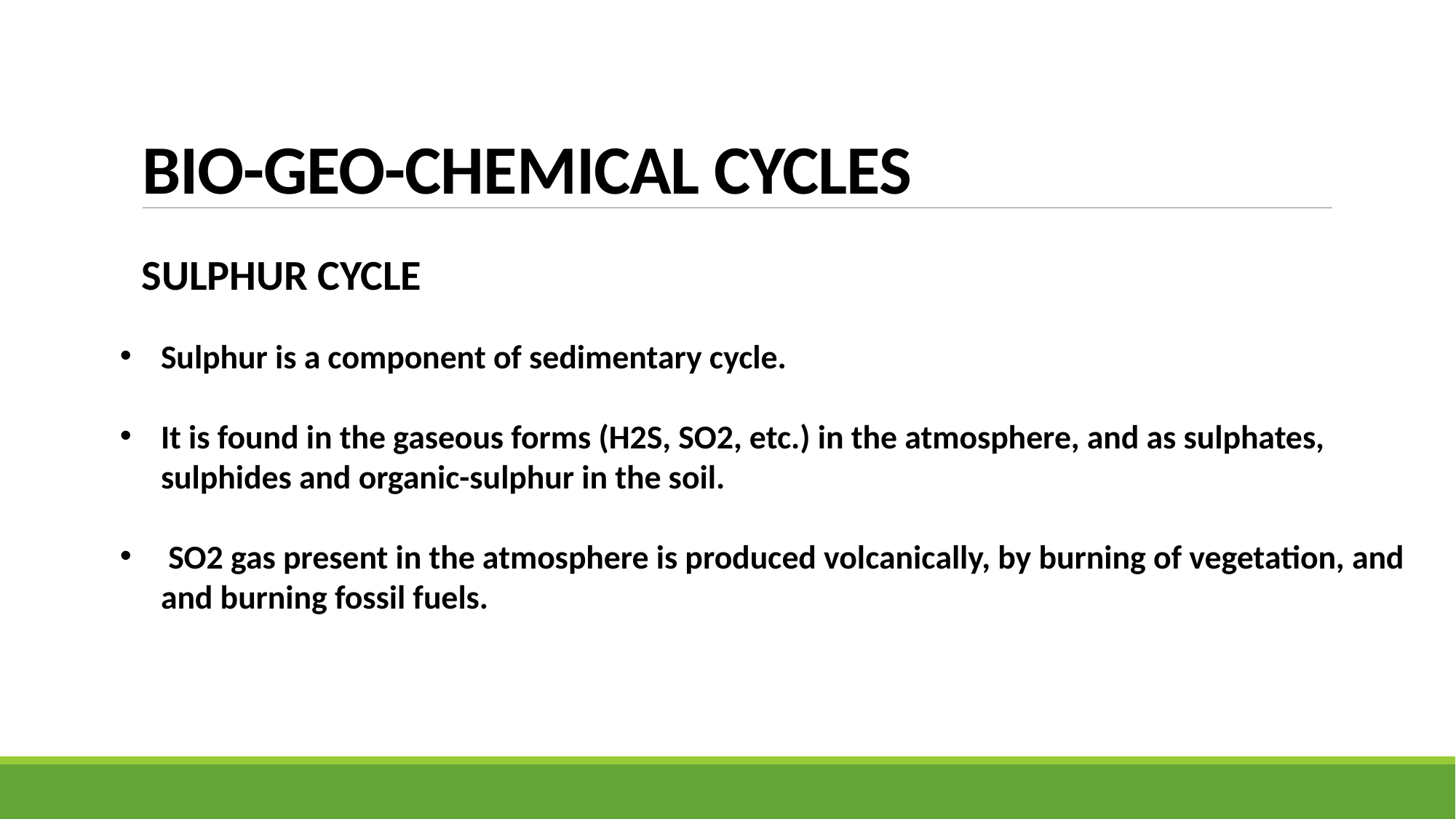

# BIO-GEO-CHEMICAL CYCLES

SULPHUR CYCLE
Sulphur is a component of sedimentary cycle.

It is found in the gaseous forms (H2S, SO2, etc.) in the atmosphere, and as sulphates, sulphides and organic-sulphur in the soil.

 SO2 gas present in the atmosphere is produced volcanically, by burning of vegetation, and and burning fossil fuels.